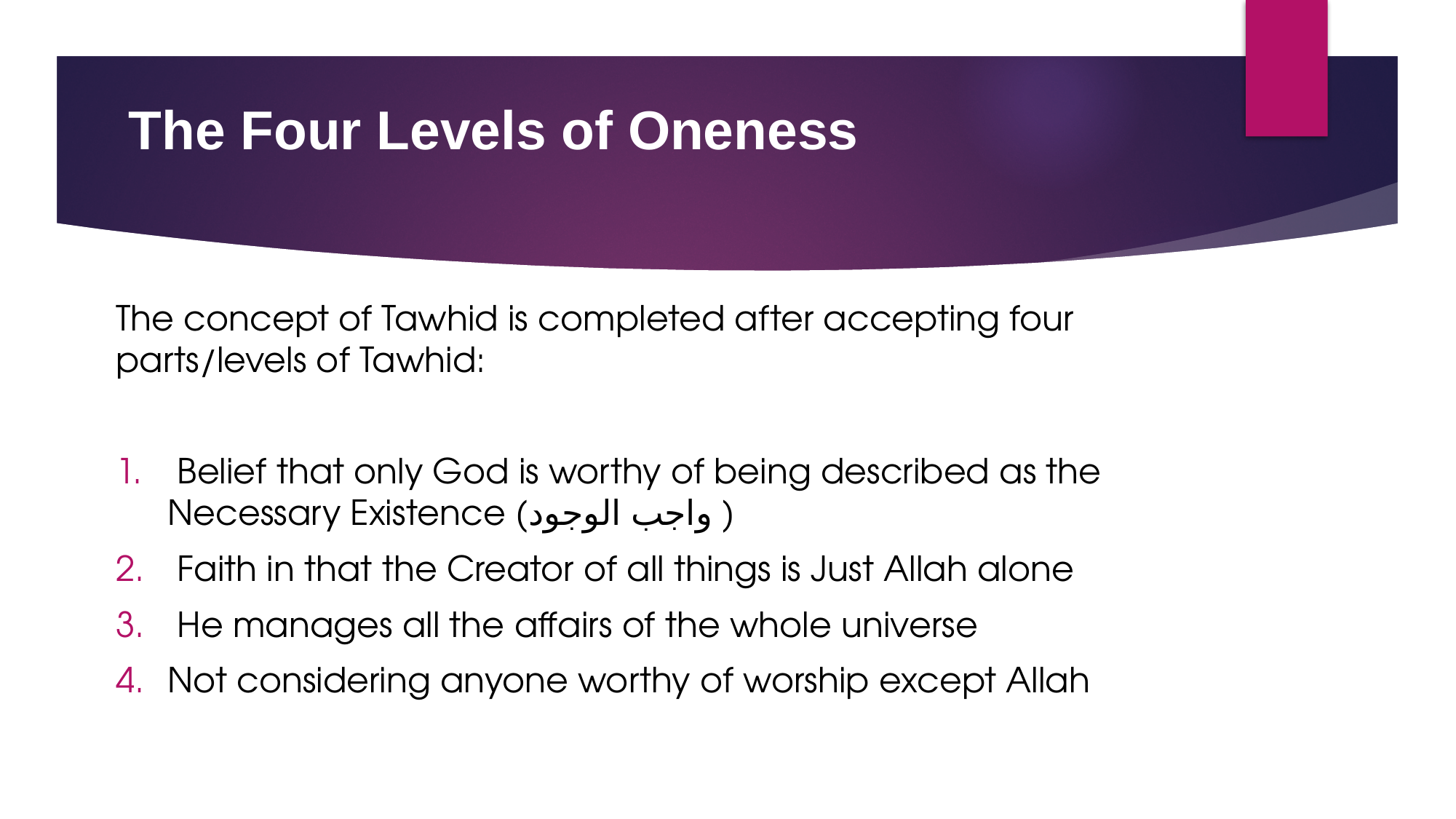

# The Four Levels of Oneness
The concept of Tawhid is completed after accepting four parts/levels of Tawhid:

 Belief that only God is worthy of being described as the Necessary Existence (واجب الوجود )
 Faith in that the Creator of all things is Just Allah alone
 He manages all the affairs of the whole universe
Not considering anyone worthy of worship except Allah